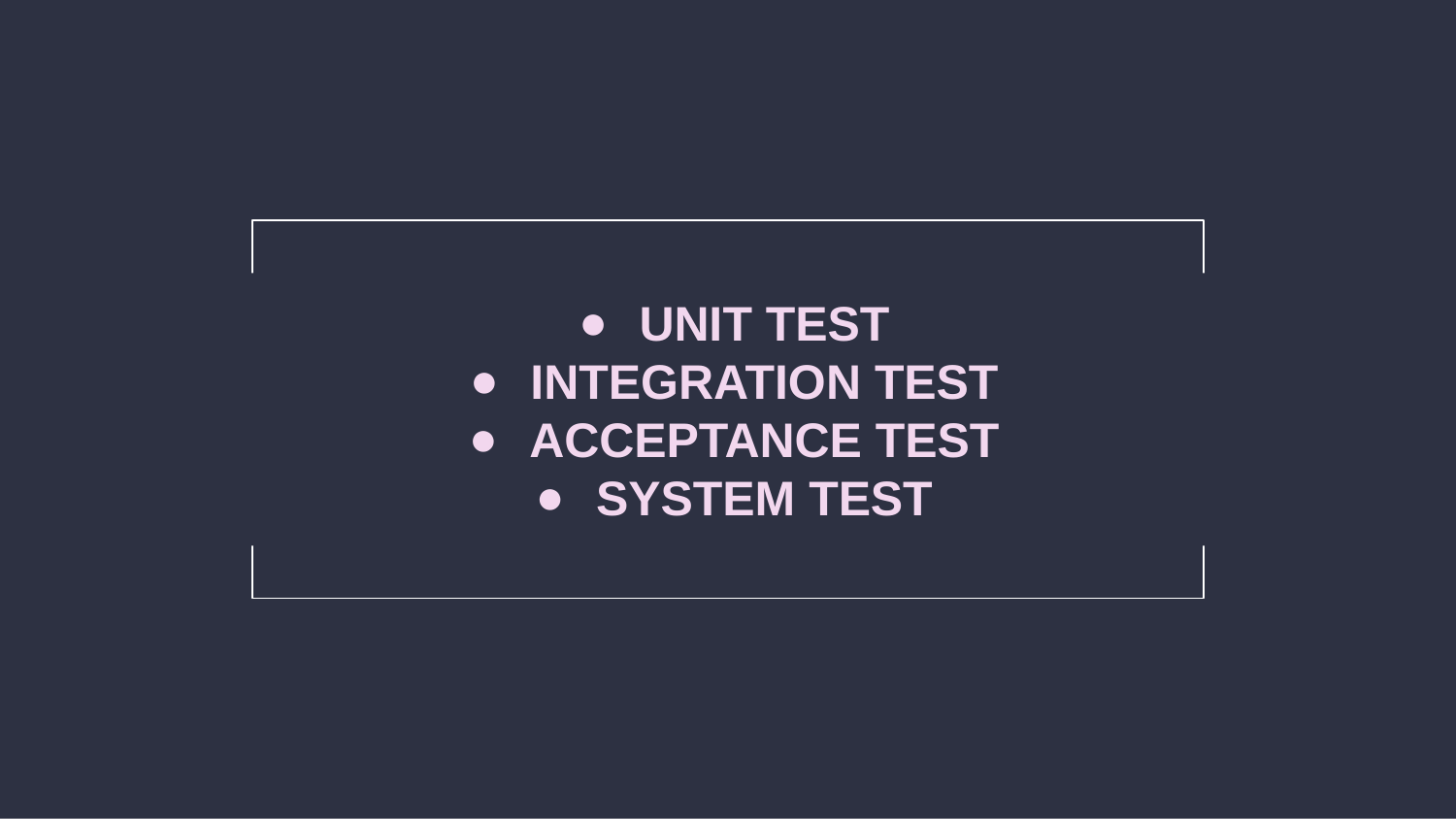

# UNIT TEST
INTEGRATION TEST
ACCEPTANCE TEST
SYSTEM TEST